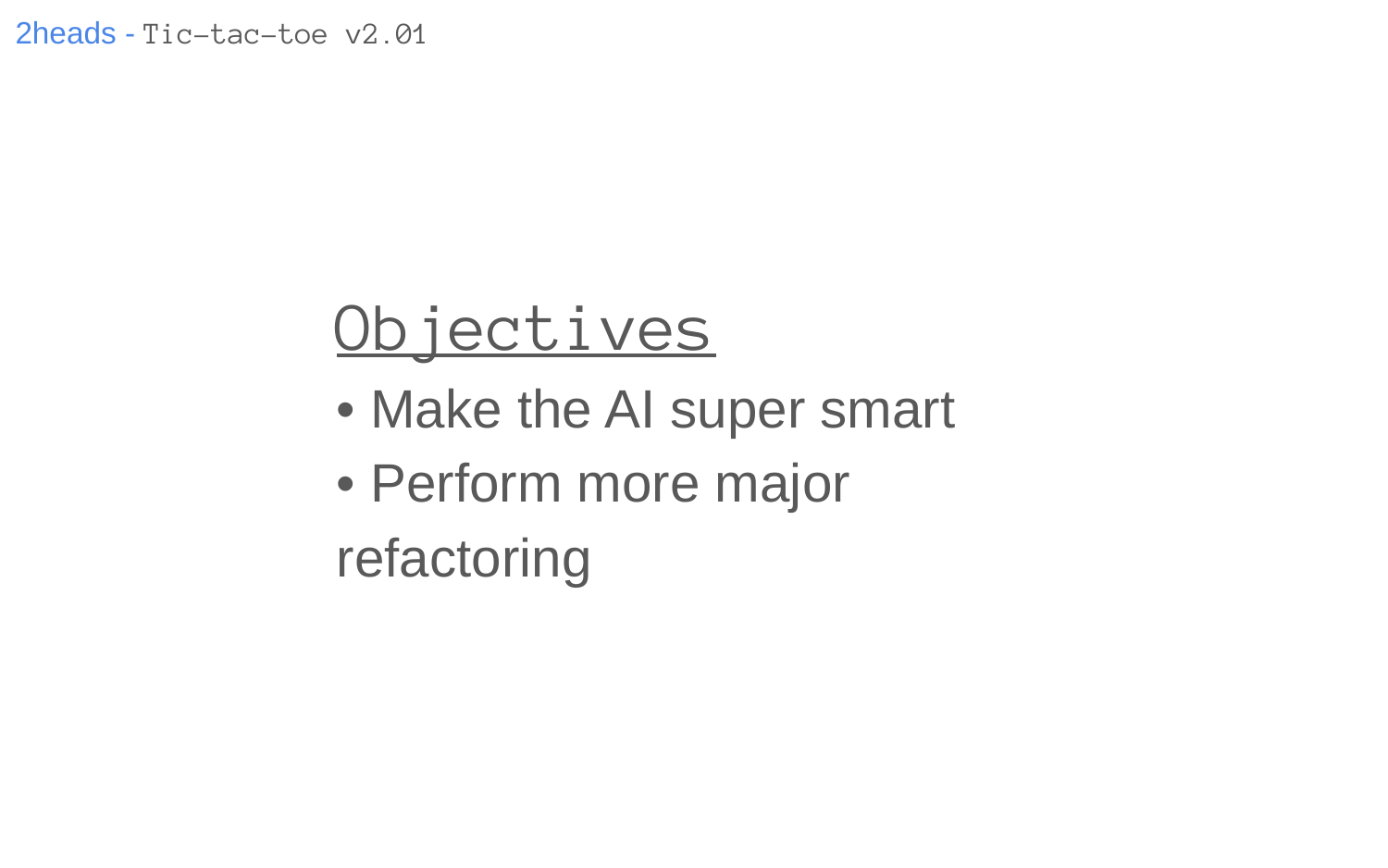

# 2heads - Tic-tac-toe v2.01
Objectives
• Make the AI super smart
• Perform more major refactoring